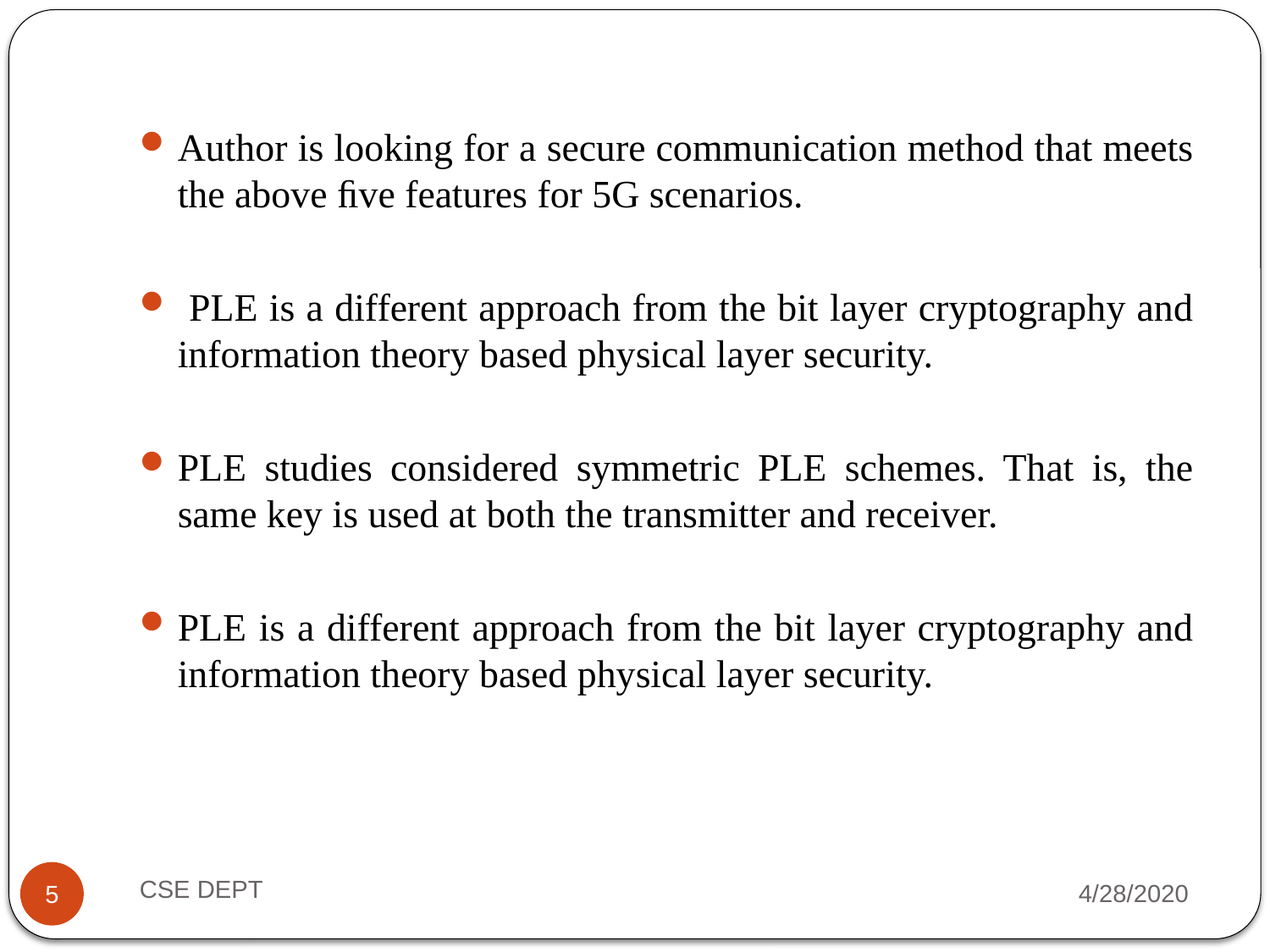

Author is looking for a secure communication method that meets the above ﬁve features for 5G scenarios.

 PLE is a different approach from the bit layer cryptography and information theory based physical layer security.

PLE studies considered symmetric PLE schemes. That is, the same key is used at both the transmitter and receiver.

PLE is a different approach from the bit layer cryptography and information theory based physical layer security.

CSE DEPT
4/28/2020
5